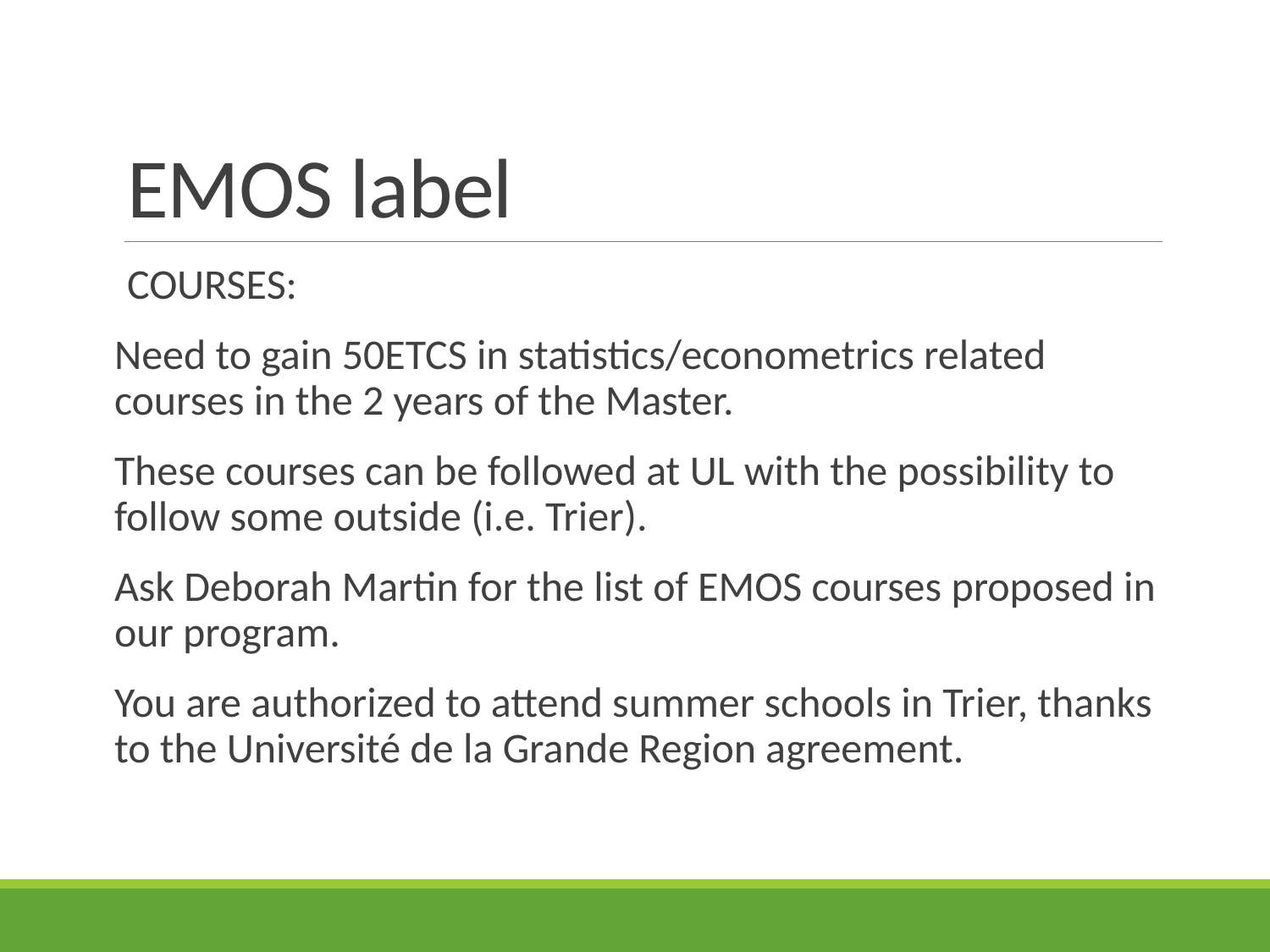

# EMOS label
COURSES:
Need to gain 50ETCS in statistics/econometrics related courses in the 2 years of the Master.
These courses can be followed at UL with the possibility to follow some outside (i.e. Trier).
Ask Deborah Martin for the list of EMOS courses proposed in our program.
You are authorized to attend summer schools in Trier, thanks to the Université de la Grande Region agreement.